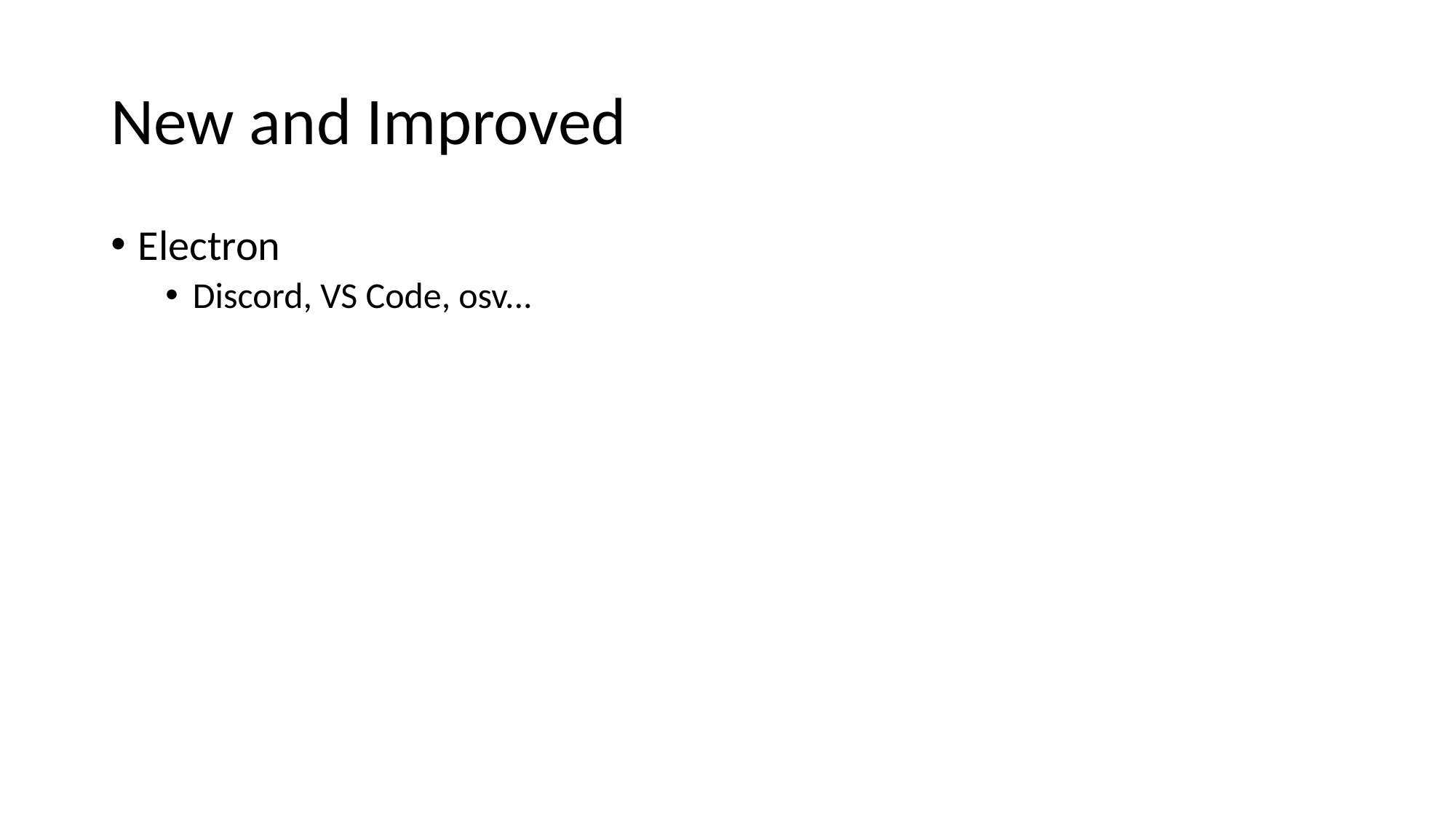

# New and Improved
Electron
Discord, VS Code, osv...